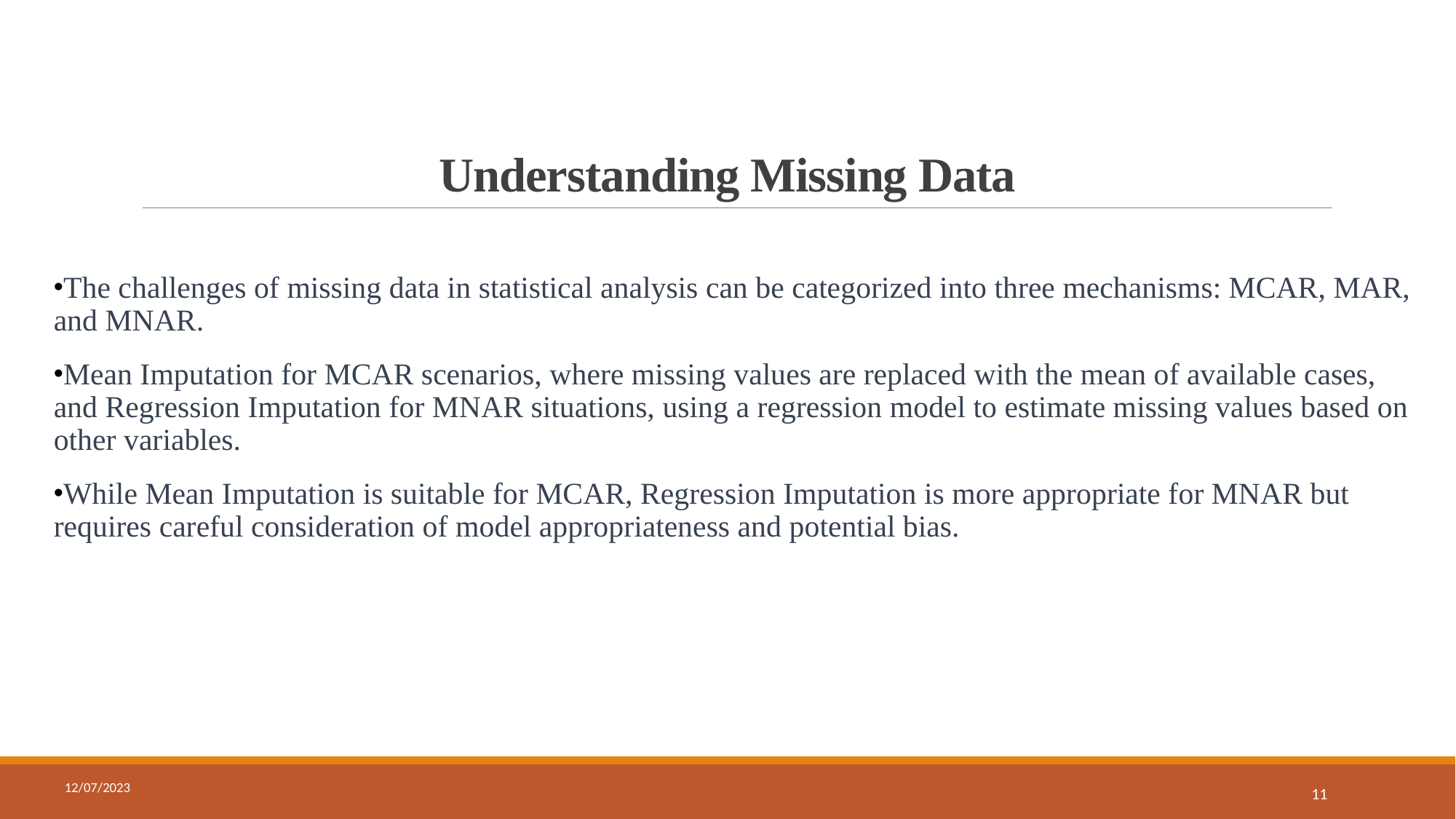

# Understanding Missing Data
The challenges of missing data in statistical analysis can be categorized into three mechanisms: MCAR, MAR, and MNAR.
Mean Imputation for MCAR scenarios, where missing values are replaced with the mean of available cases, and Regression Imputation for MNAR situations, using a regression model to estimate missing values based on other variables.
While Mean Imputation is suitable for MCAR, Regression Imputation is more appropriate for MNAR but requires careful consideration of model appropriateness and potential bias.

12/07/2023
11